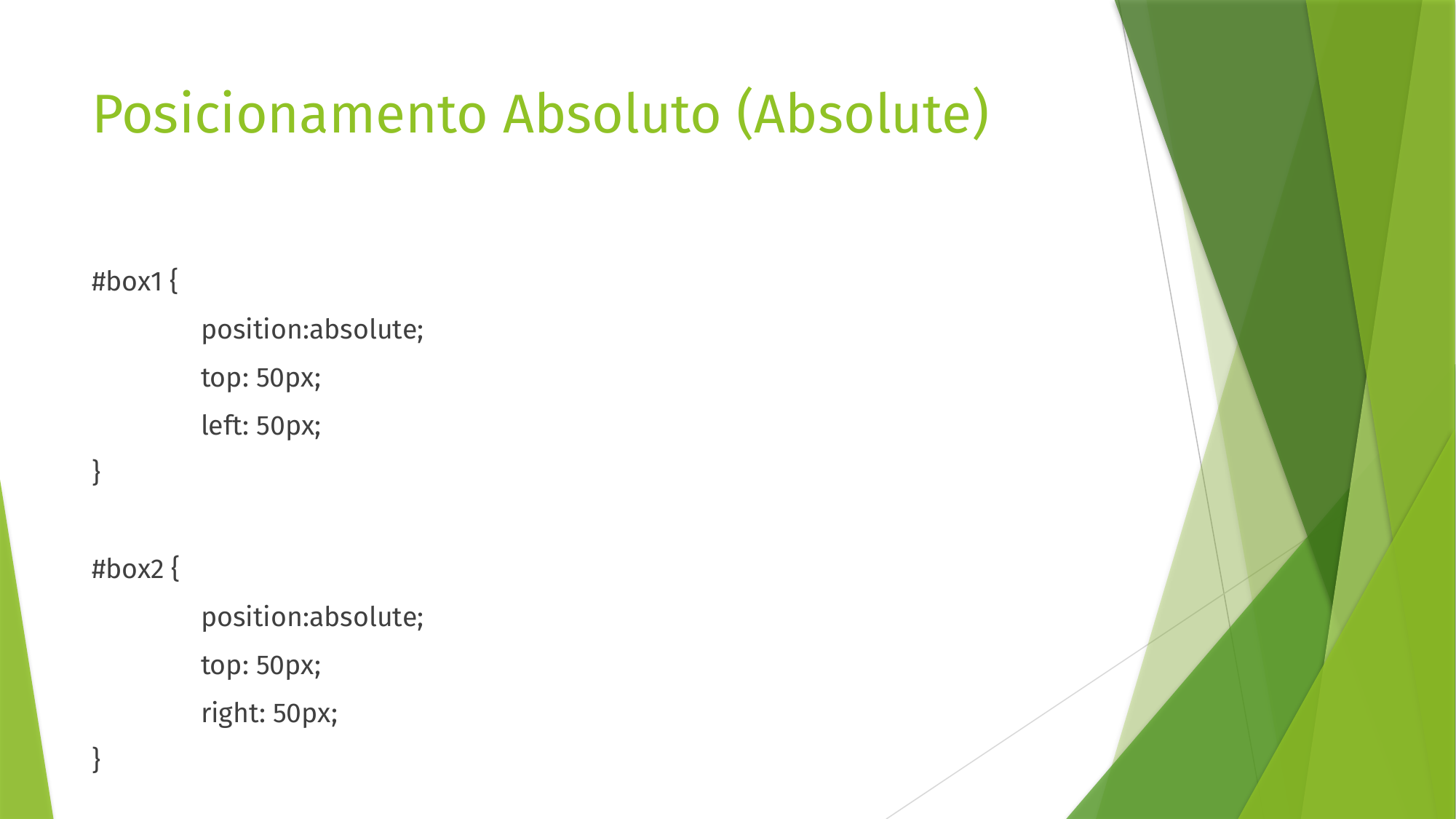

# Posicionamento Absoluto (Absolute)
#box1 {
	position:absolute;
	top: 50px;
	left: 50px;
}

#box2 {
	position:absolute;
	top: 50px;
	right: 50px;
}